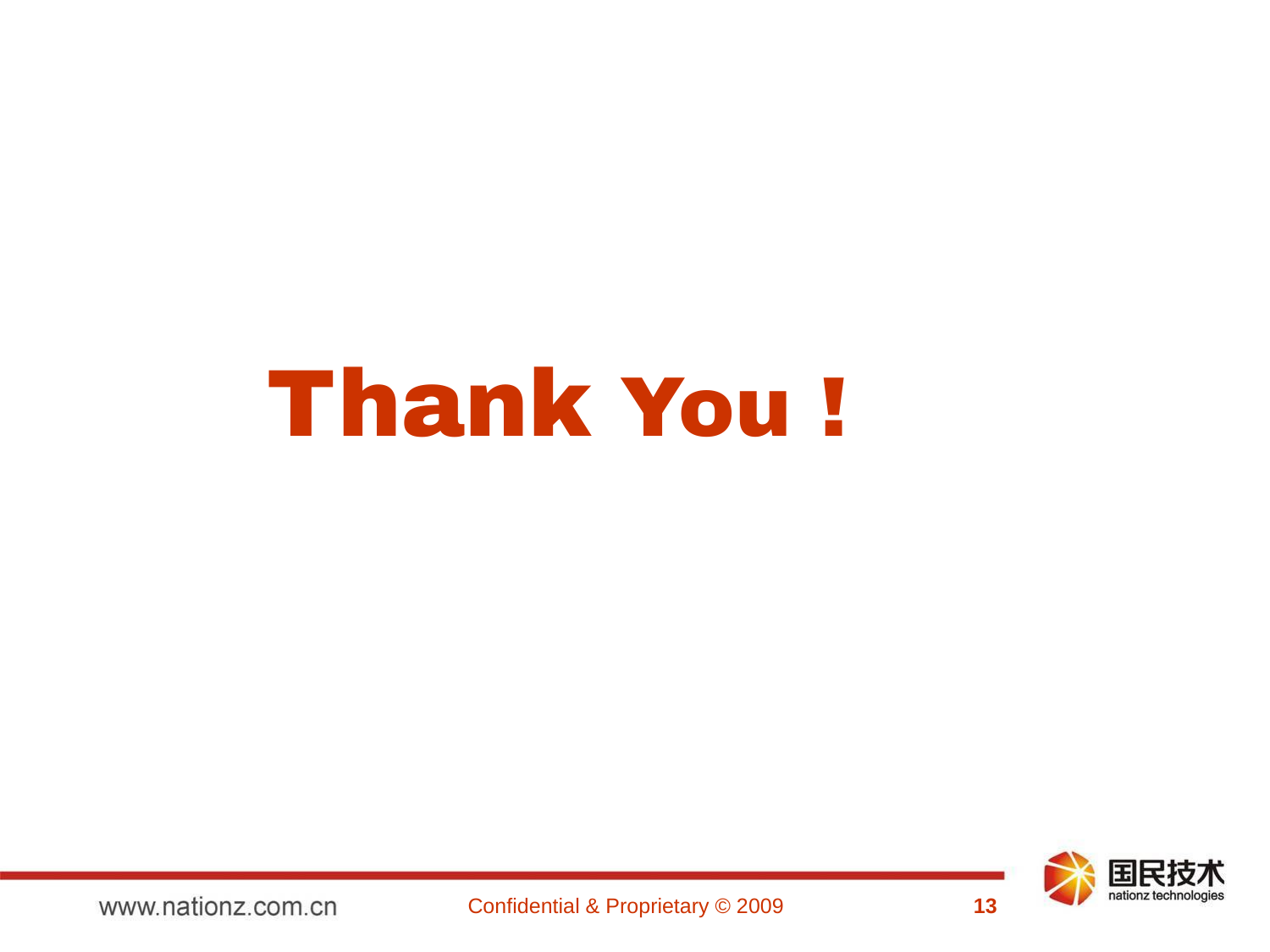

#

      Thank You !
Confidential & Proprietary © 2009
13